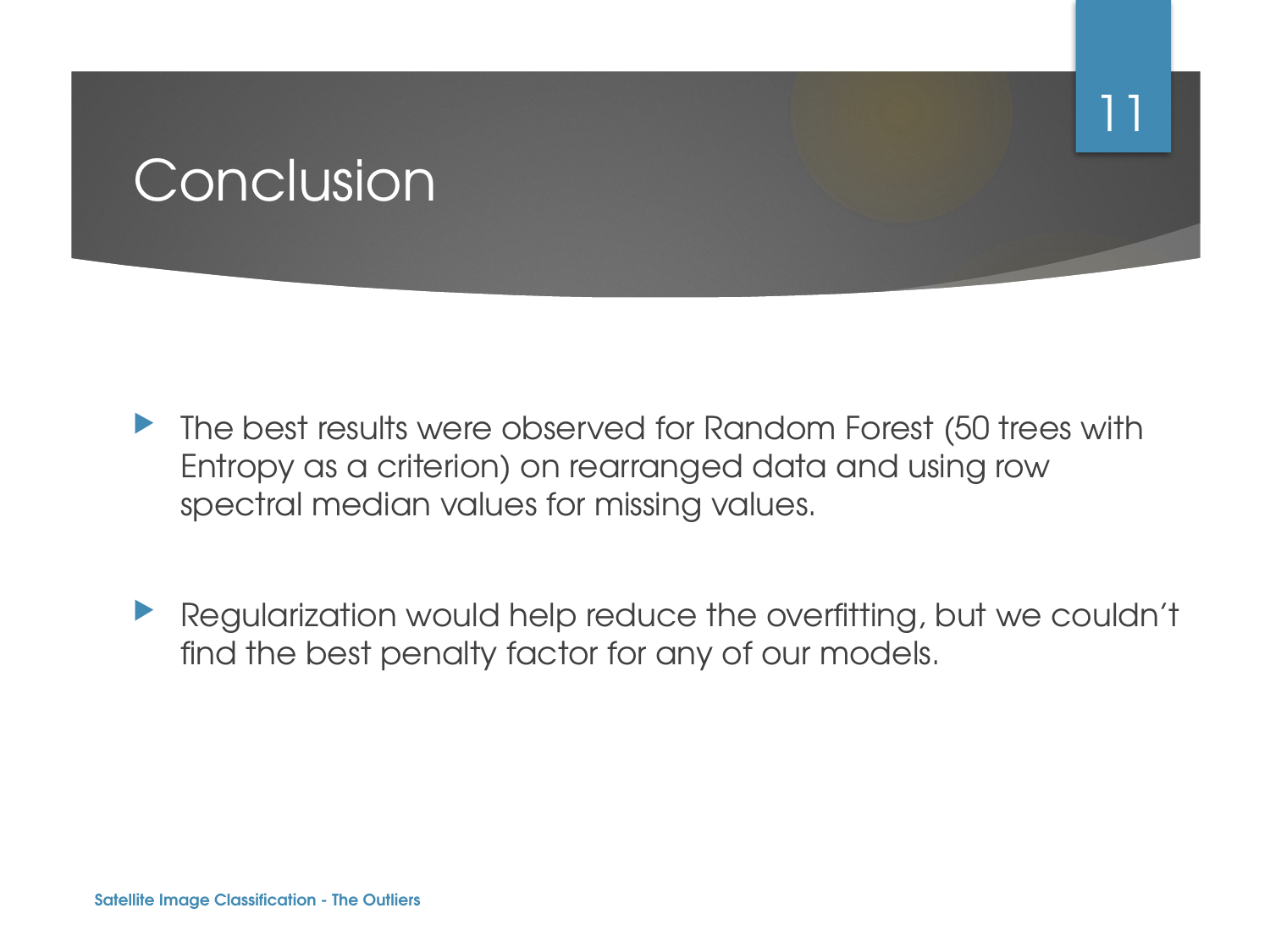

11
# Conclusion

The best results were observed for Random Forest (50 trees with Entropy as a criterion) on rearranged data and using row spectral median values for missing values.

Regularization would help reduce the overfitting, but we couldn’t find the best penalty factor for any of our models.
Satellite Image Classification - The Outliers